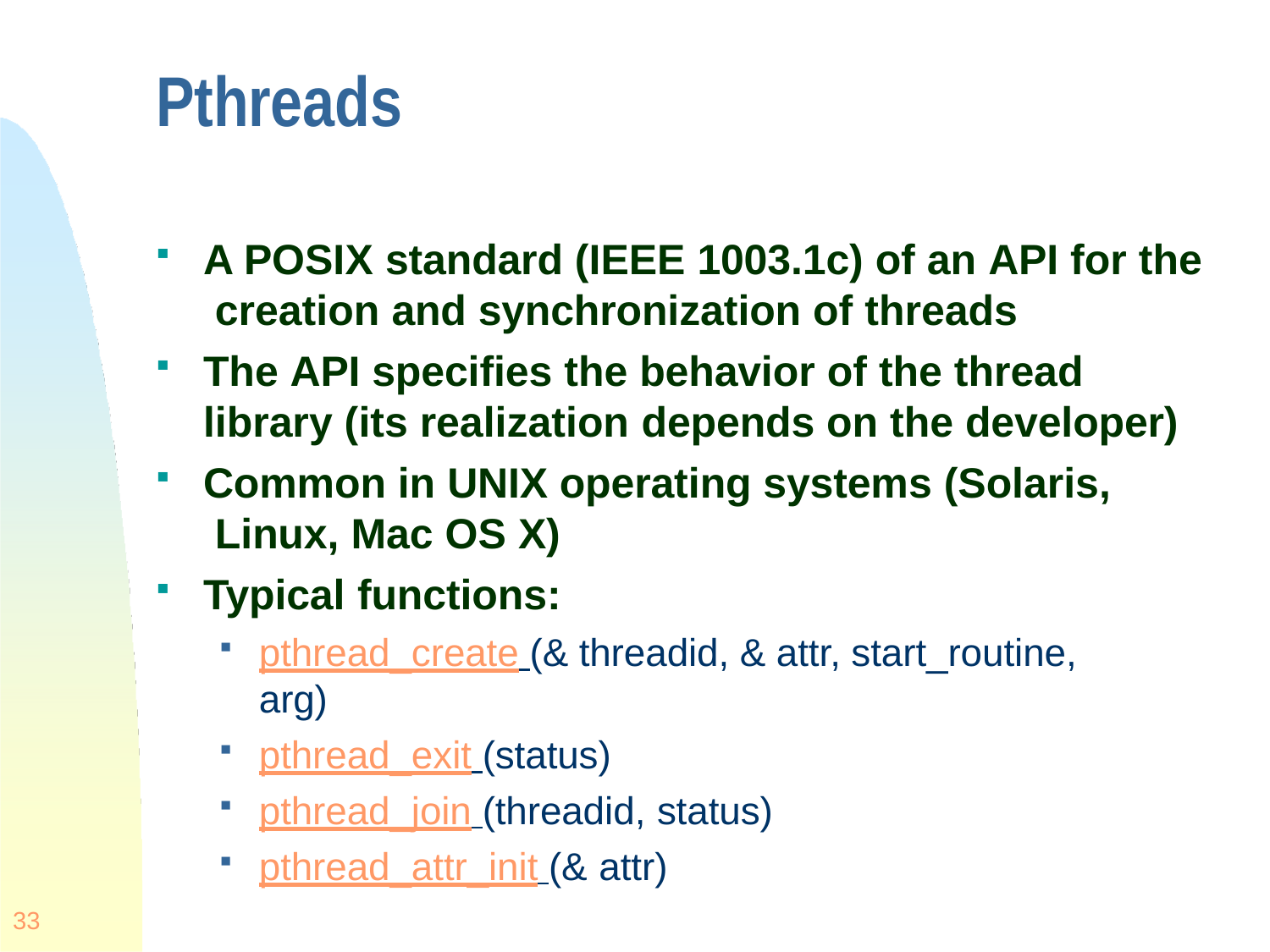

# Pthreads
A POSIX standard (IEEE 1003.1c) of an API for the  creation and synchronization of threads
The API specifies the behavior of the thread  library (its realization depends on the developer)
Common in UNIX operating systems (Solaris,  Linux, Mac OS X)
Typical functions:
pthread_create (& threadid, & attr, start_routine, arg)
pthread_exit (status)
pthread_join (threadid, status)
pthread_attr_init (& attr)
33